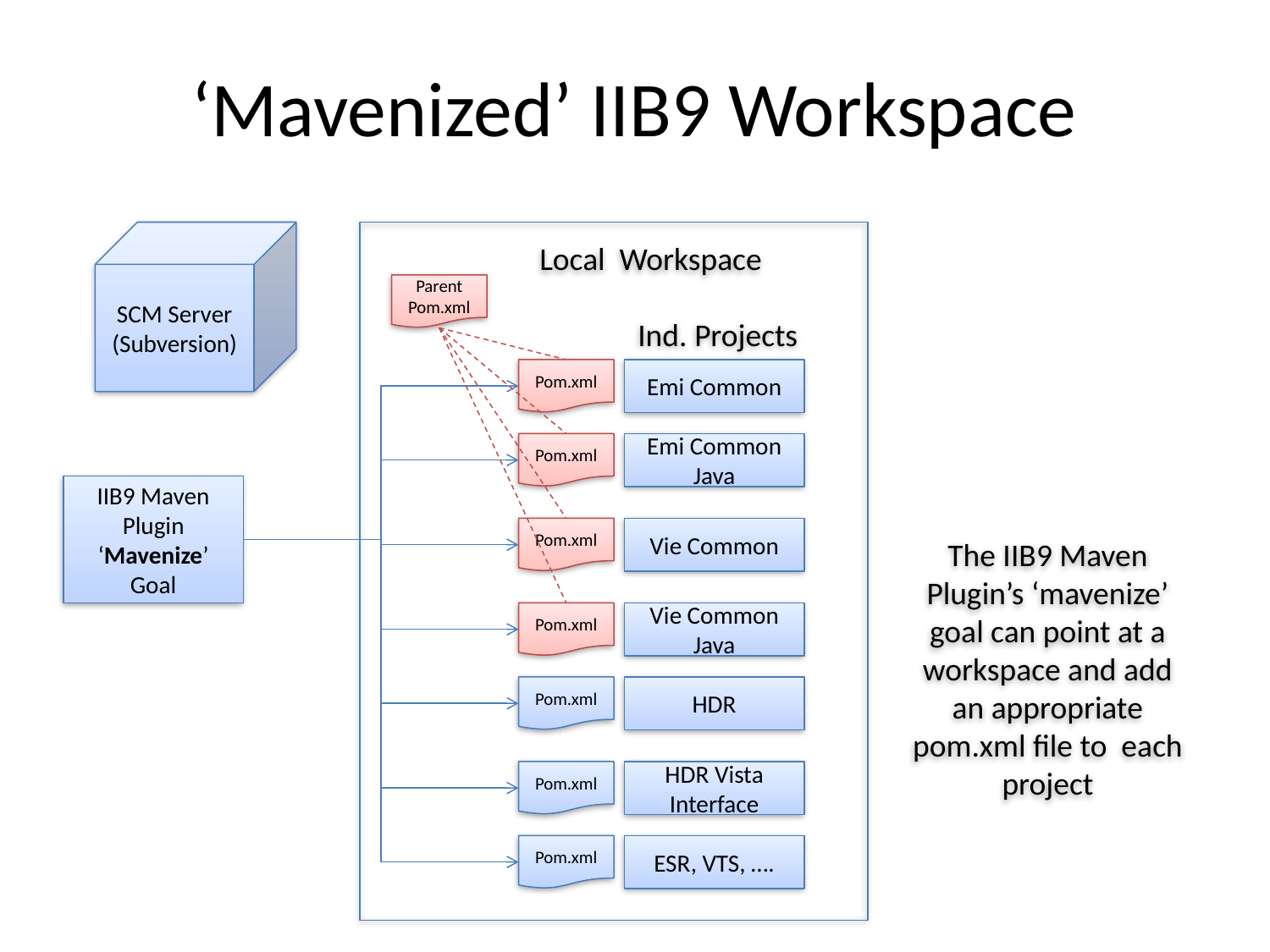

‘Mavenized’ IIB9 Workspace
SCM Server
(Subversion)

Local  Workspace
Parent Pom.xml
Ind. Projects
Pom.xml
Emi Common
Pom.xml
Emi Common Java
IIB9 Maven Plugin
‘Mavenize’
Goal
Pom.xml
Vie Common
The IIB9 Maven Plugin’s ‘mavenize’ goal can point at a workspace and add an appropriate pom.xml file to  each project
Pom.xml
Vie Common Java
Pom.xml
HDR
Pom.xml
HDR Vista Interface
Pom.xml
ESR, VTS, ….